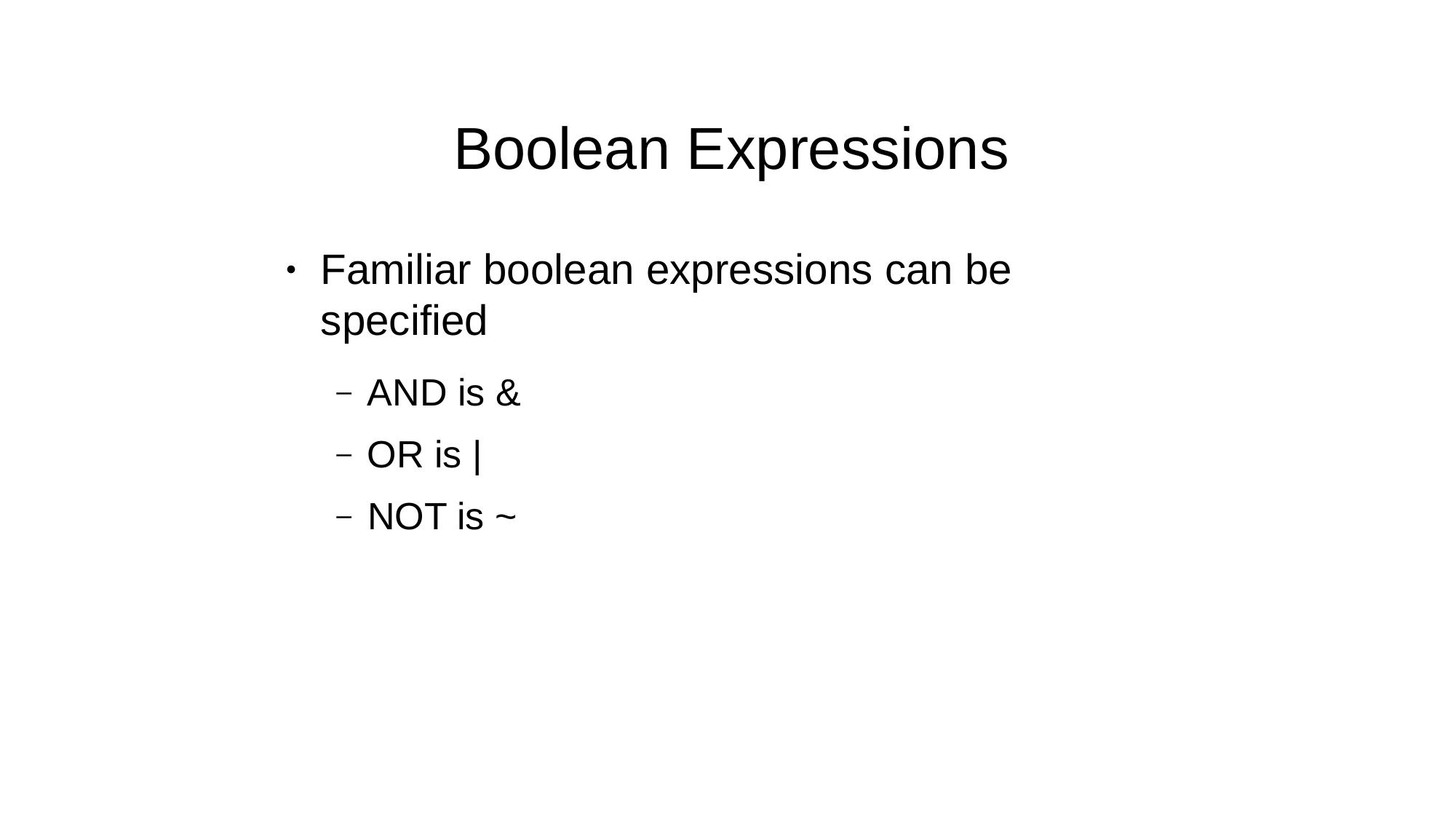

Boolean Expressions

Familiar boolean expressions can be
specified

●

AND is &

–

OR is |

–

NOT is ~

–